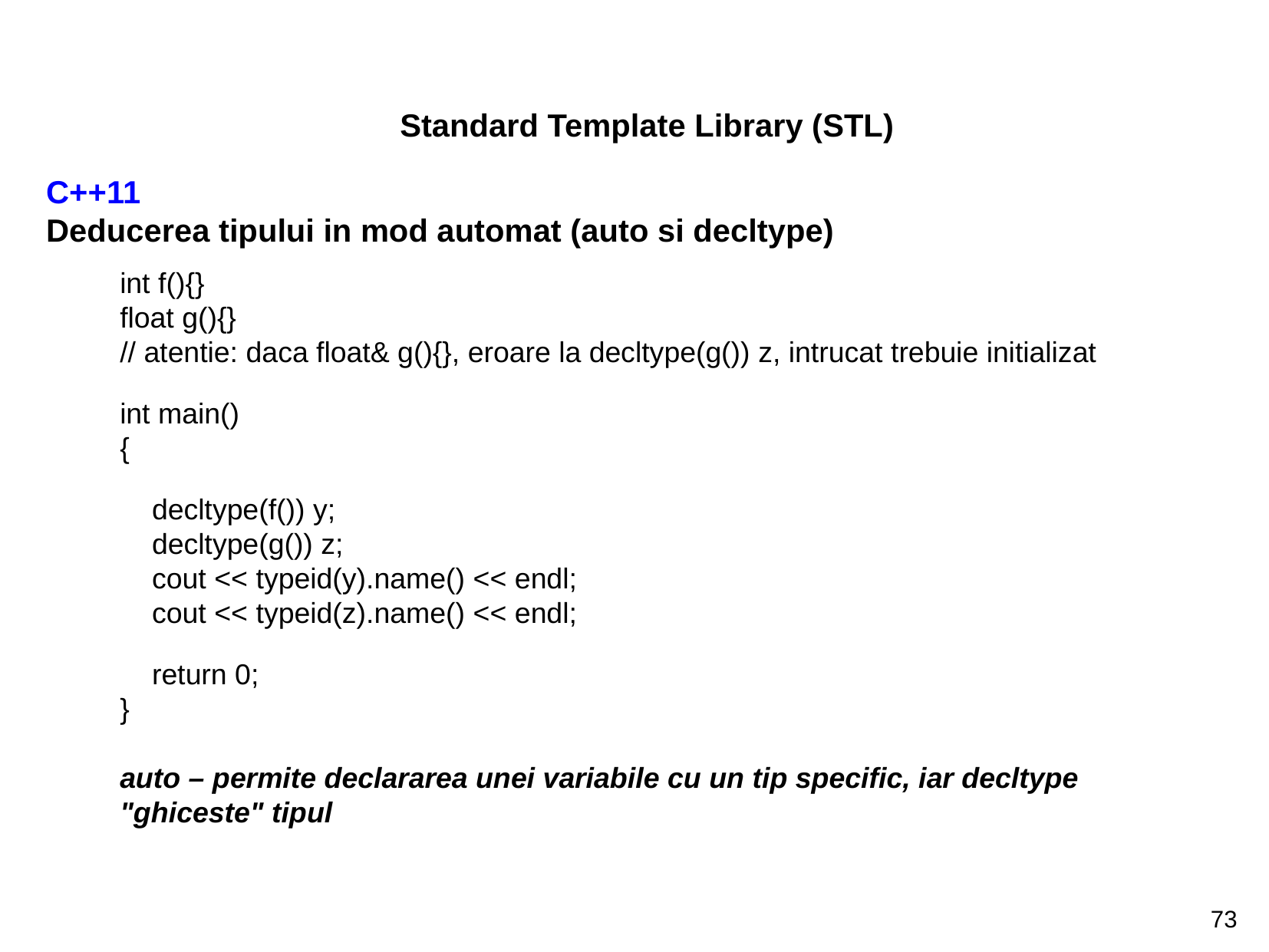

Standard Template Library (STL)
C++11
Deducerea tipului in mod automat (auto si decltype)
int f(){}
float g(){}
// atentie: daca float& g(){}, eroare la decltype(g()) z, intrucat trebuie initializat

int main()
{

    decltype(f()) y;
    decltype(g()) z;
    cout << typeid(y).name() << endl;
    cout << typeid(z).name() << endl;

    return 0;
}

auto – permite declararea unei variabile cu un tip specific, iar decltype "ghiceste" tipul
73